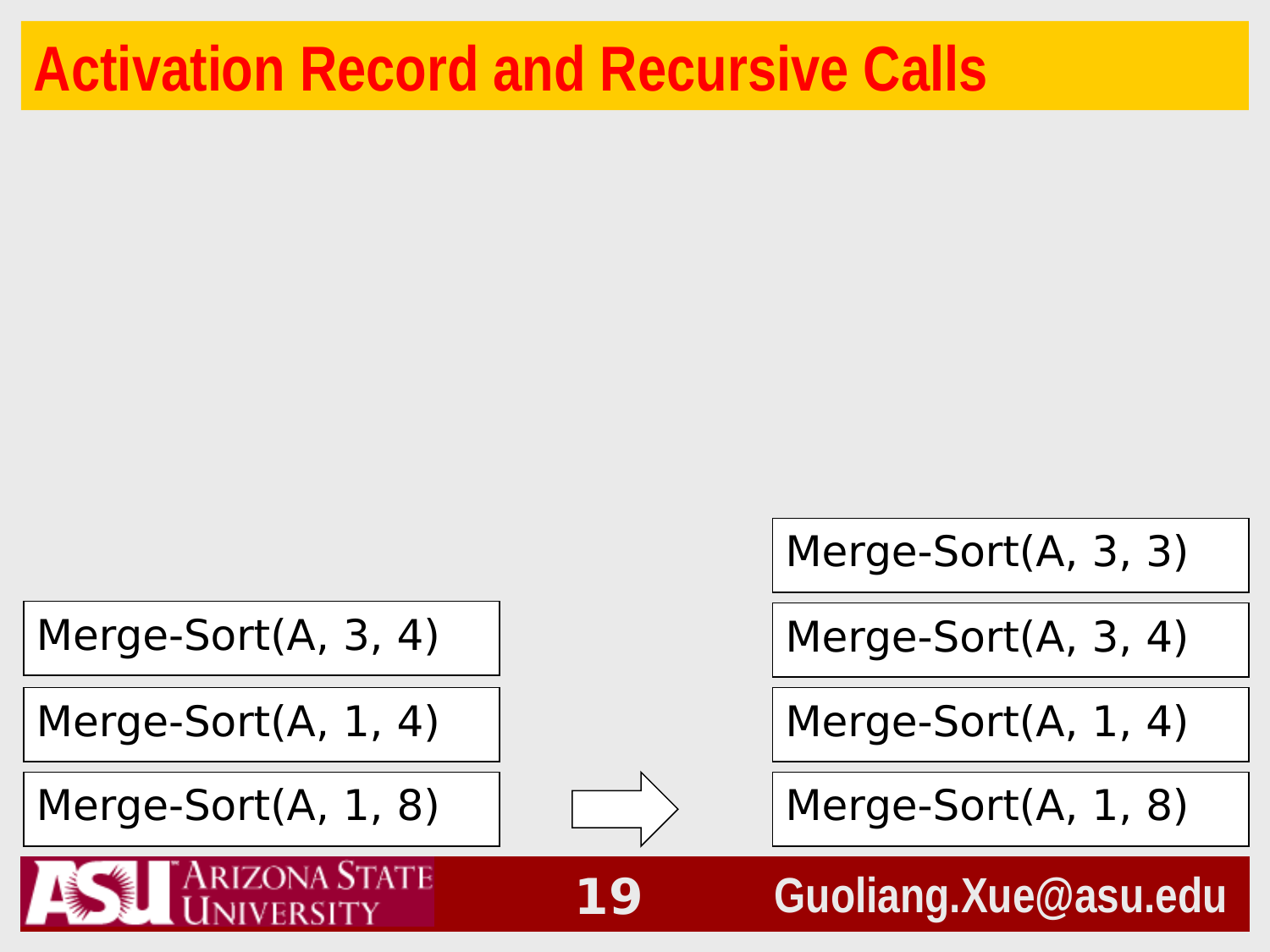

# Activation Record and Recursive Calls
Merge-Sort(A, 3, 3)
Merge-Sort(A, 3, 4)
Merge-Sort(A, 3, 4)
Merge-Sort(A, 1, 4)
Merge-Sort(A, 1, 4)
Merge-Sort(A, 1, 8)

Merge-Sort(A, 1, 8)
19